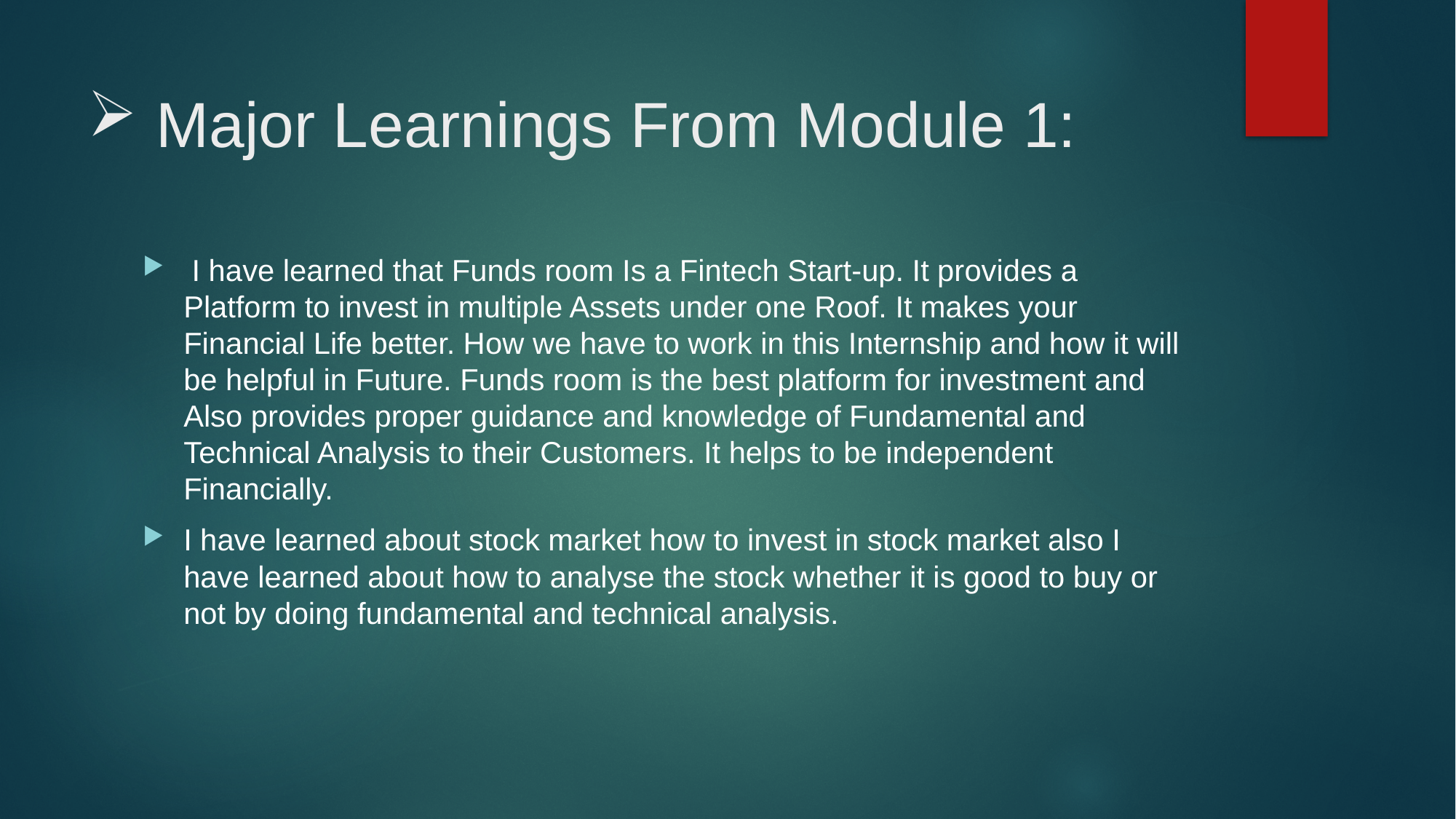

# Major Learnings From Module 1:
 I have learned that Funds room Is a Fintech Start-up. It provides a Platform to invest in multiple Assets under one Roof. It makes your Financial Life better. How we have to work in this Internship and how it will be helpful in Future. Funds room is the best platform for investment and Also provides proper guidance and knowledge of Fundamental and Technical Analysis to their Customers. It helps to be independent Financially.
I have learned about stock market how to invest in stock market also I have learned about how to analyse the stock whether it is good to buy or not by doing fundamental and technical analysis.